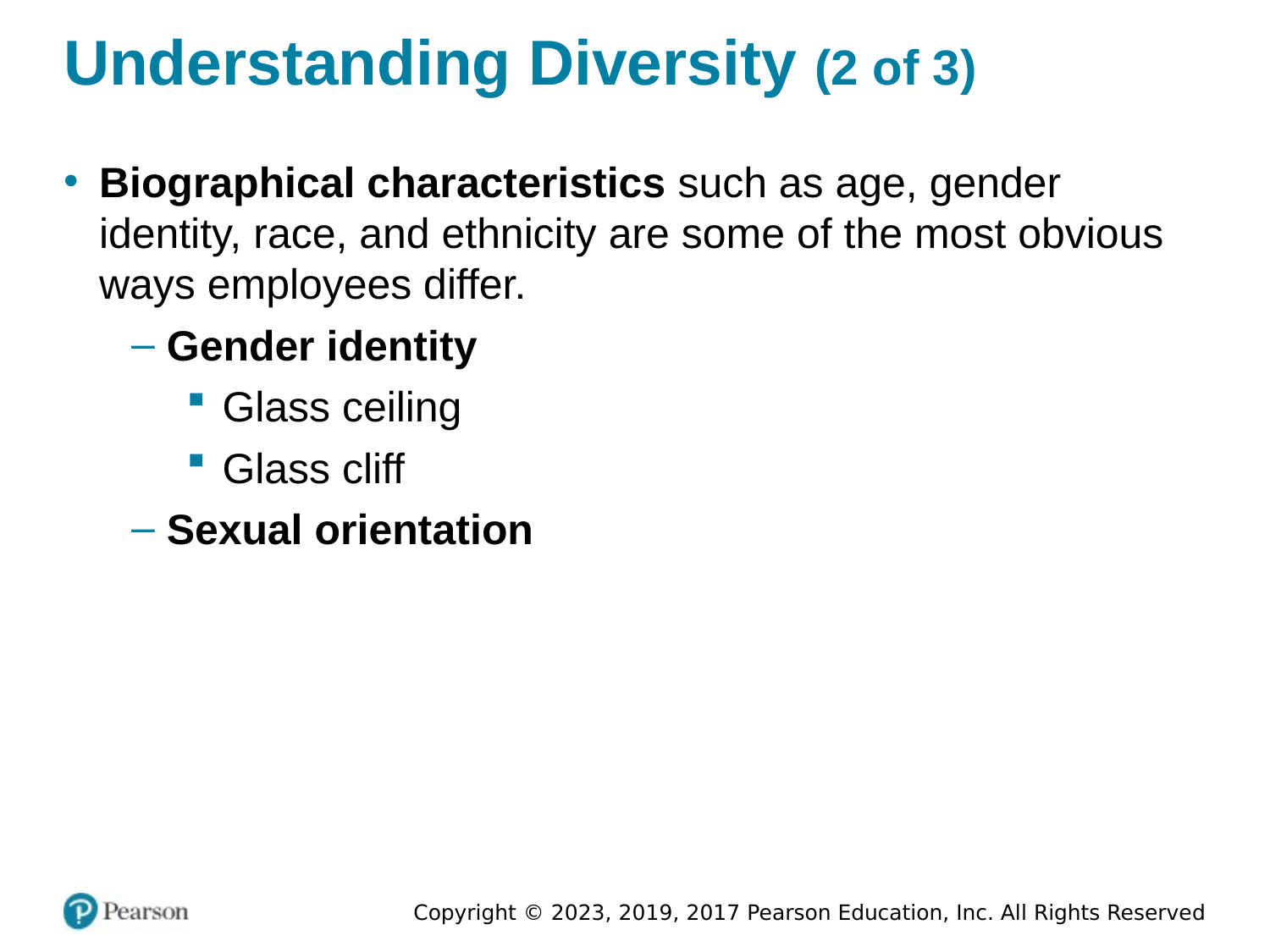

# Understanding Diversity (2 of 3)
Biographical characteristics such as age, gender identity, race, and ethnicity are some of the most obvious ways employees differ.
Gender identity
Glass ceiling
Glass cliff
Sexual orientation